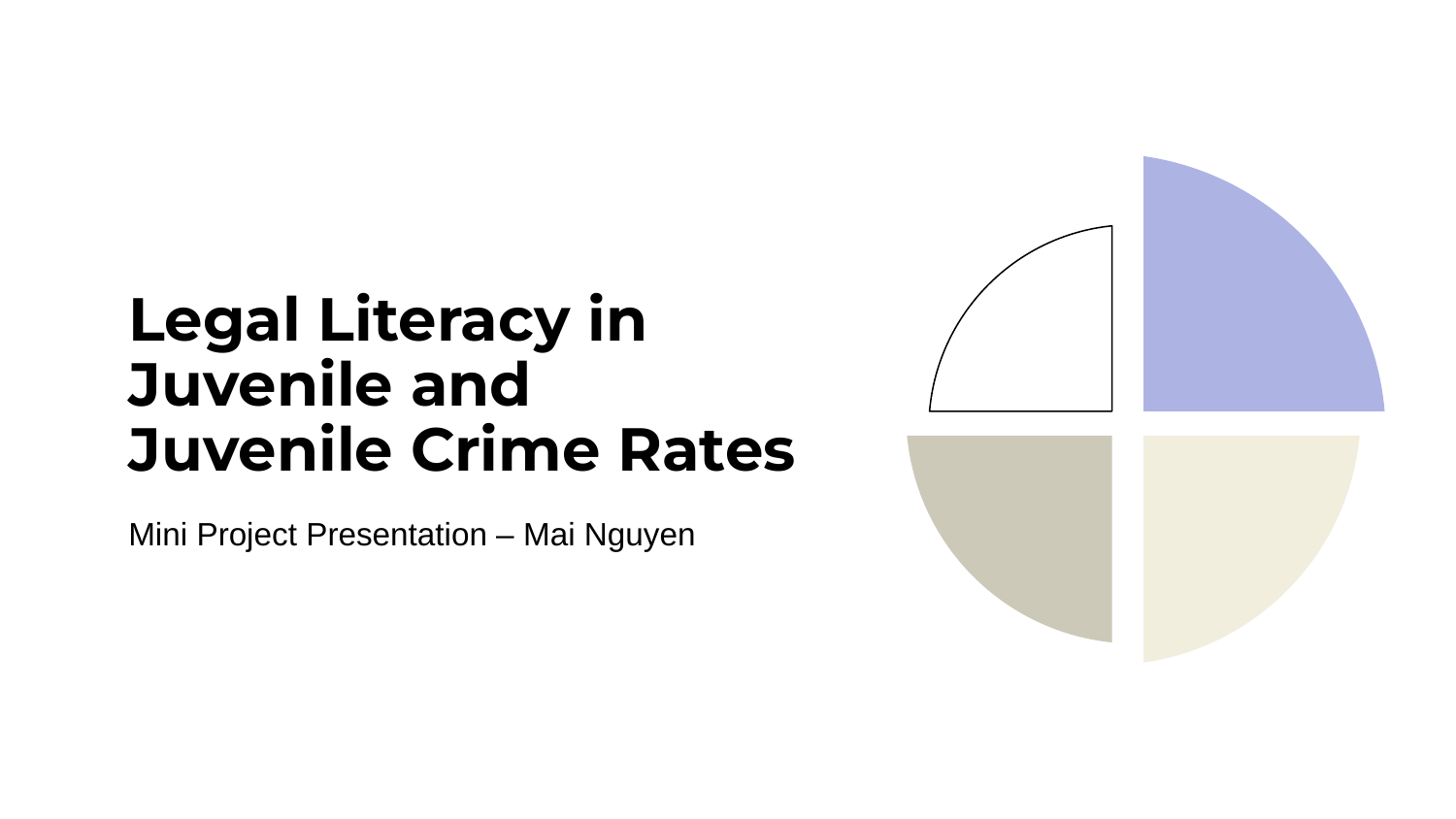

# Legal Literacy in Juvenile and Juvenile Crime Rates
Mini Project Presentation – Mai Nguyen